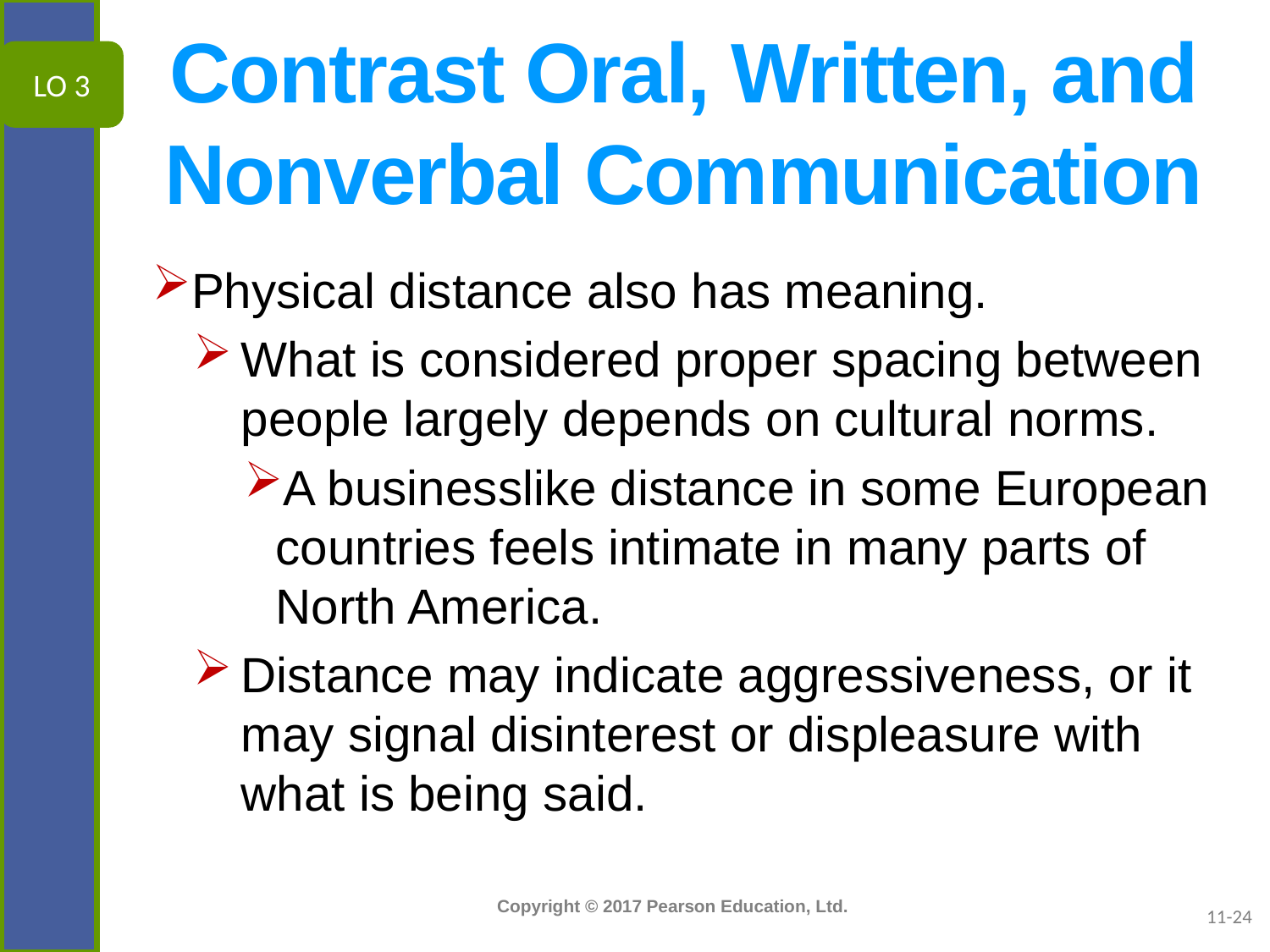

# Contrast Oral, Written, and Nonverbal Communication
LO 3
Physical distance also has meaning.
What is considered proper spacing between people largely depends on cultural norms.
A businesslike distance in some European countries feels intimate in many parts of North America.
Distance may indicate aggressiveness, or it may signal disinterest or displeasure with what is being said.
11-24